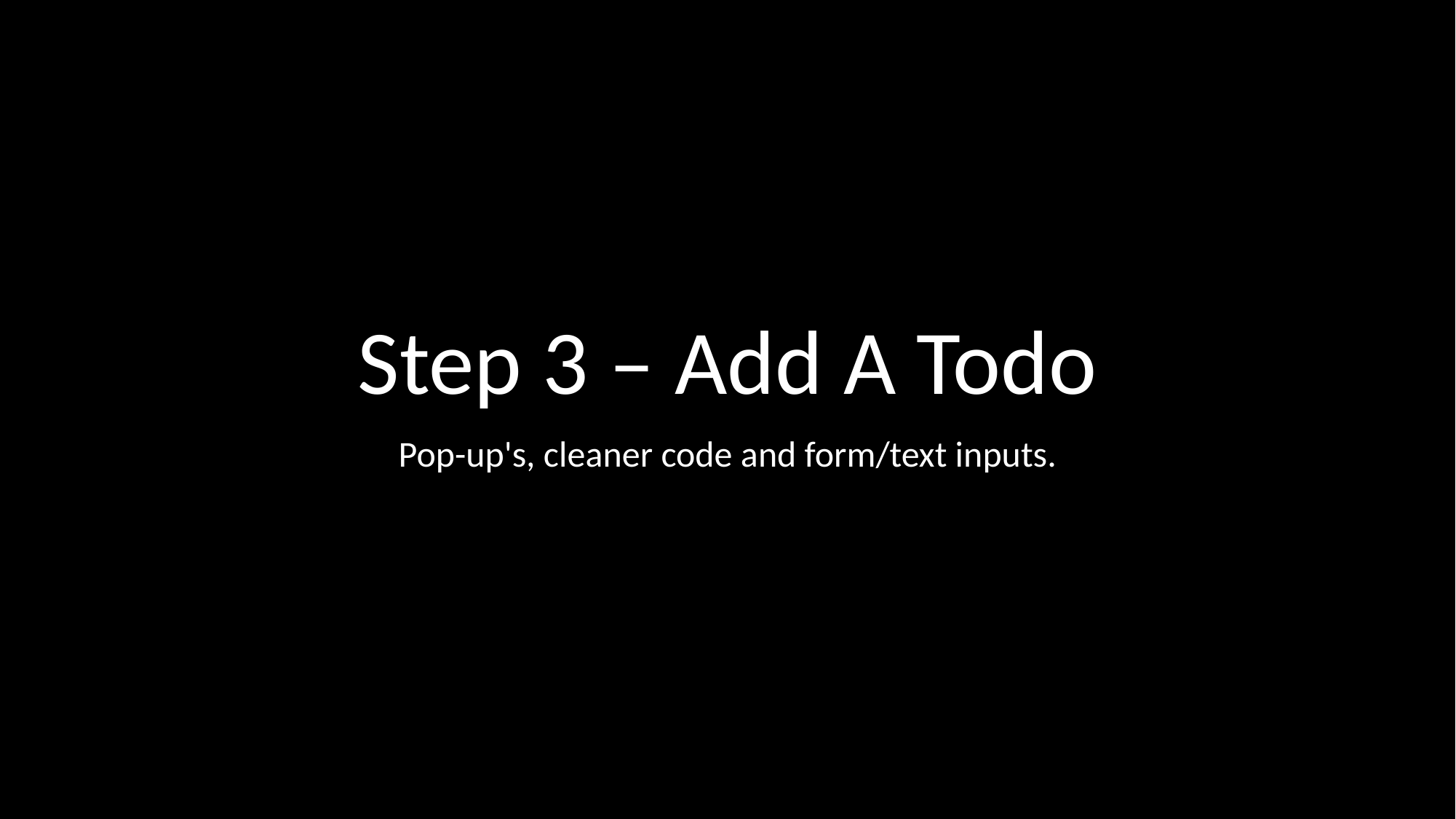

# Step 3 – Add A Todo
Pop-up's, cleaner code and form/text inputs.